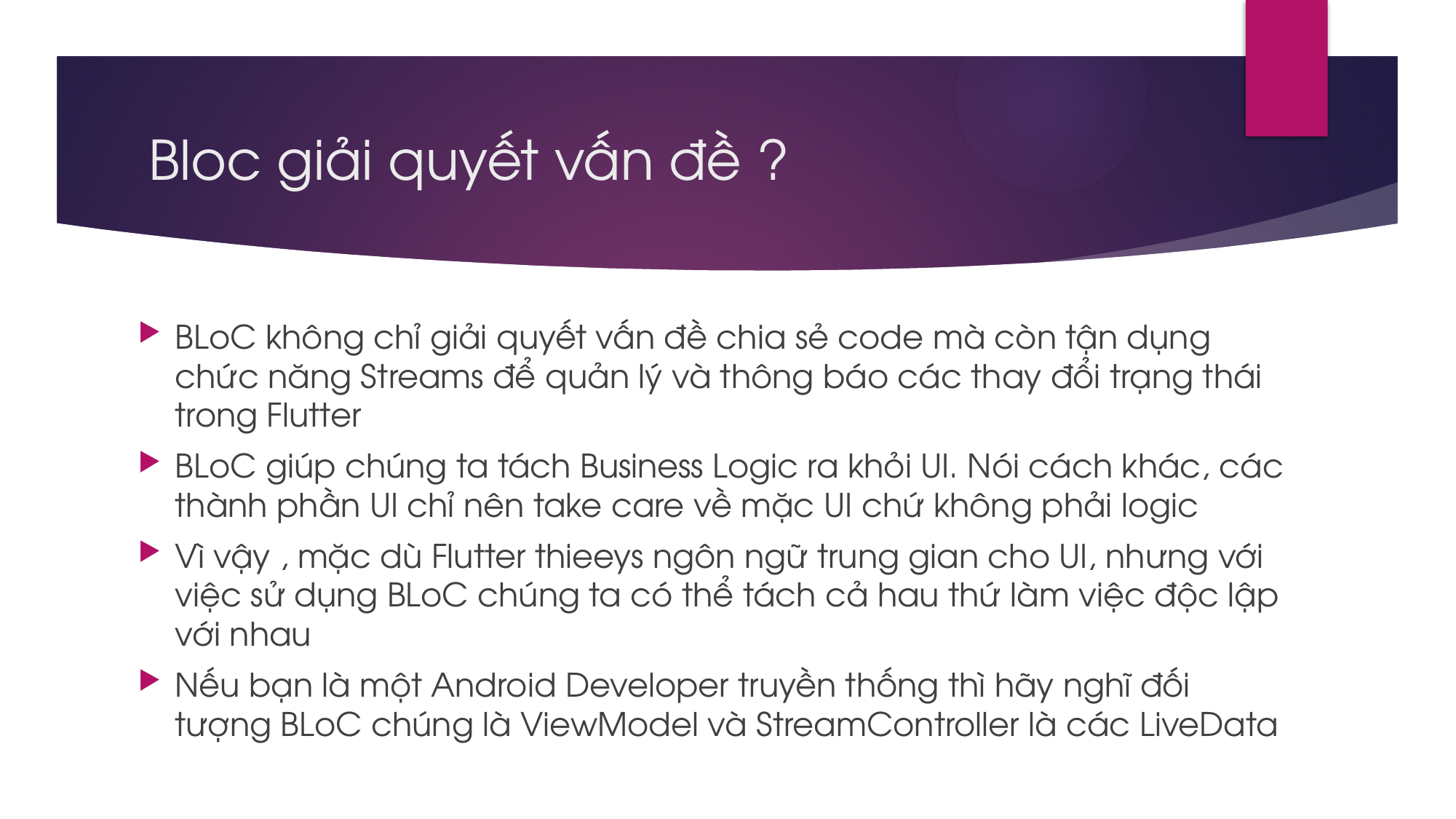

# Bloc giải quyết vấn đề ?
BLoC không chỉ giải quyết vấn đề chia sẻ code mà còn tận dụng chức năng Streams để quản lý và thông báo các thay đổi trạng thái trong Flutter
BLoC giúp chúng ta tách Business Logic ra khỏi UI. Nói cách khác, các thành phần UI chỉ nên take care về mặc UI chứ không phải logic
Vì vậy , mặc dù Flutter thieeys ngôn ngữ trung gian cho UI, nhưng với việc sử dụng BLoC chúng ta có thể tách cả hau thứ làm việc độc lập với nhau
Nếu bạn là một Android Developer truyền thống thì hãy nghĩ đối tượng BLoC chúng là ViewModel và StreamController là các LiveData